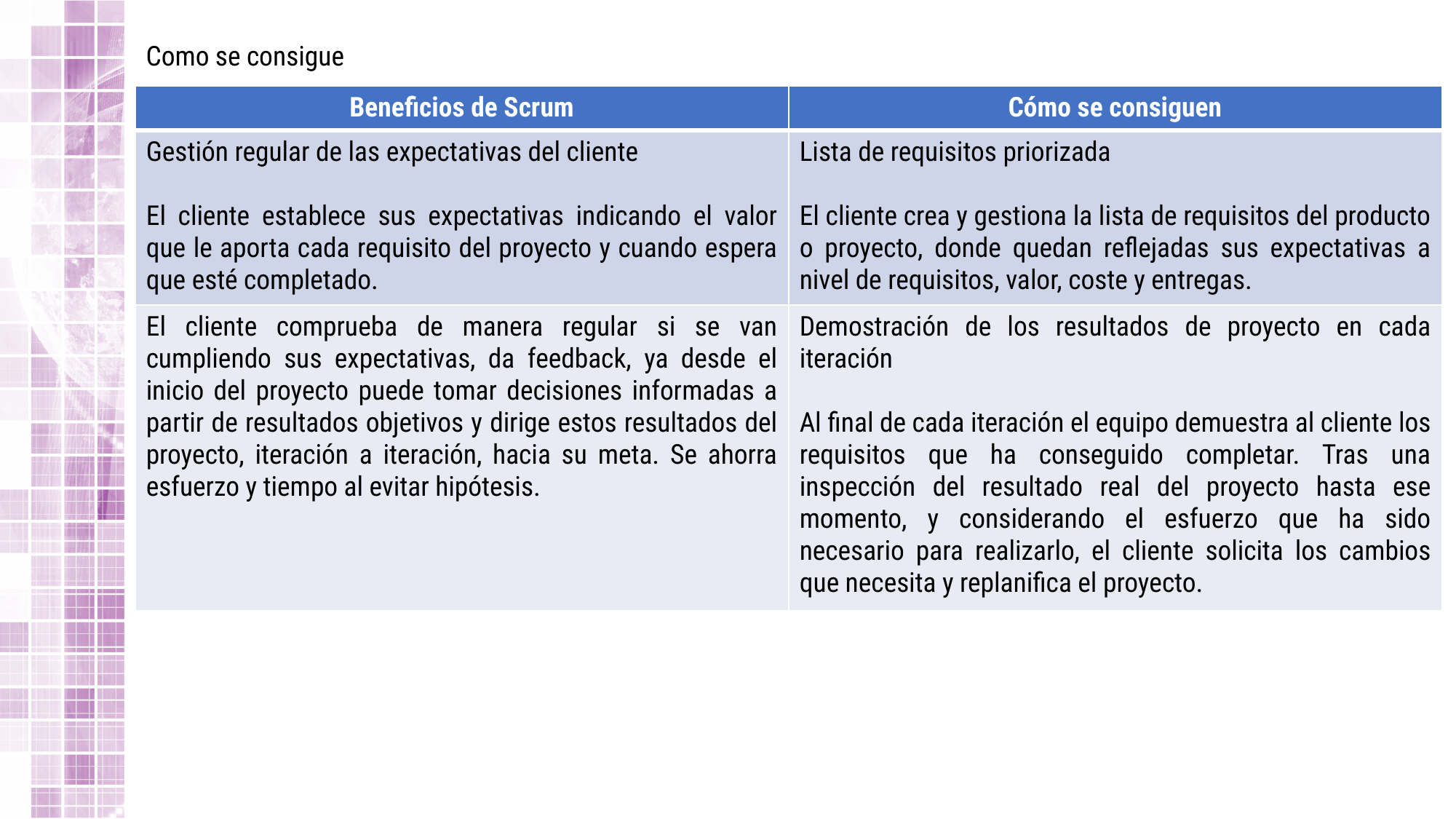

Como se consigue
| Beneficios de Scrum | Cómo se consiguen |
| --- | --- |
| Gestión regular de las expectativas del cliente El cliente establece sus expectativas indicando el valor que le aporta cada requisito del proyecto y cuando espera que esté completado. | Lista de requisitos priorizada El cliente crea y gestiona la lista de requisitos del producto o proyecto, donde quedan reflejadas sus expectativas a nivel de requisitos, valor, coste y entregas. |
| El cliente comprueba de manera regular si se van cumpliendo sus expectativas, da feedback, ya desde el inicio del proyecto puede tomar decisiones informadas a partir de resultados objetivos y dirige estos resultados del proyecto, iteración a iteración, hacia su meta. Se ahorra esfuerzo y tiempo al evitar hipótesis. | Demostración de los resultados de proyecto en cada iteración Al final de cada iteración el equipo demuestra al cliente los requisitos que ha conseguido completar. Tras una inspección del resultado real del proyecto hasta ese momento, y considerando el esfuerzo que ha sido necesario para realizarlo, el cliente solicita los cambios que necesita y replanifica el proyecto. |